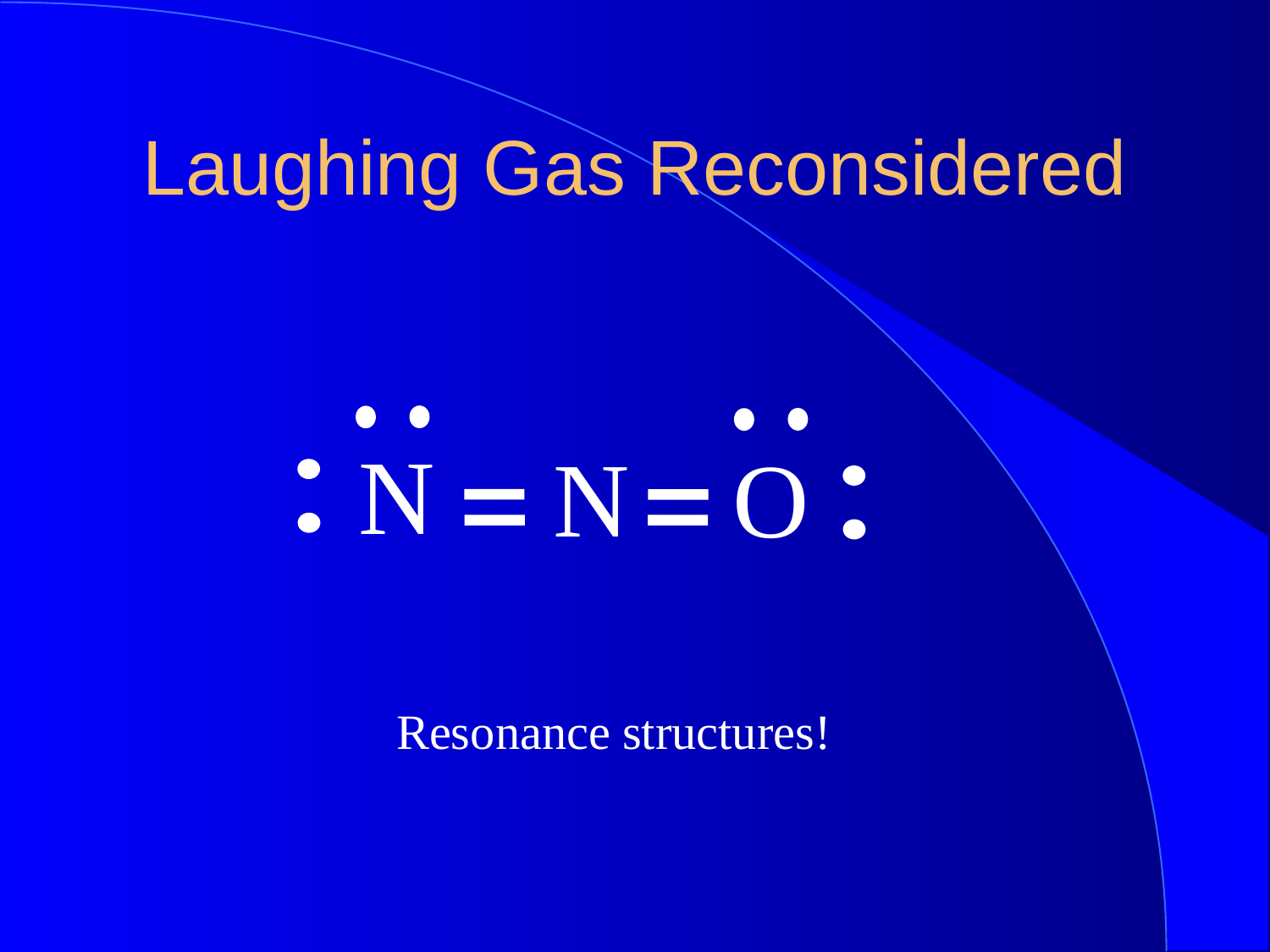

Laughing Gas Reconsidered

N
N
O

Resonance structures!